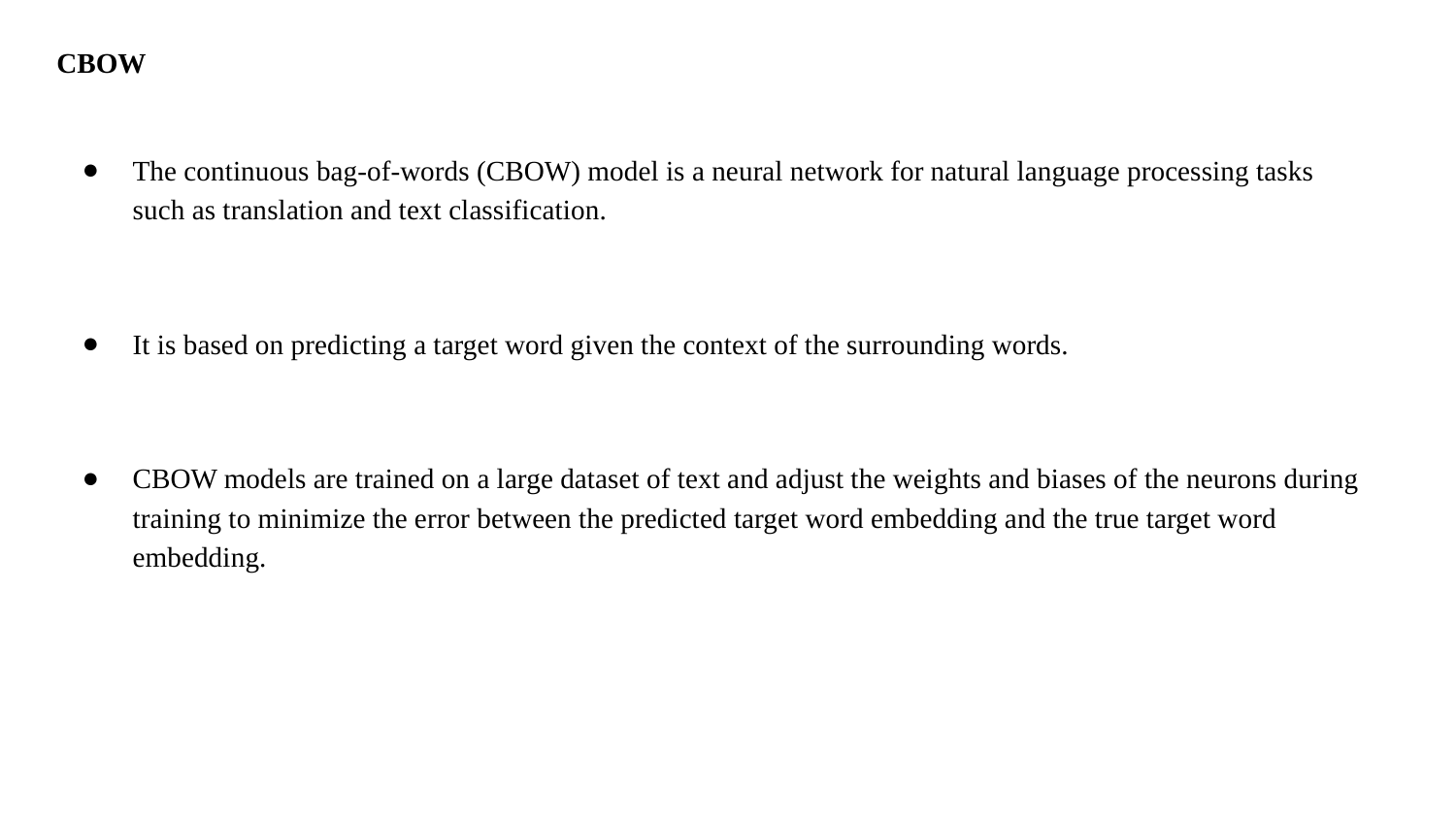

CBOW
The continuous bag-of-words (CBOW) model is a neural network for natural language processing tasks such as translation and text classification.

It is based on predicting a target word given the context of the surrounding words.

CBOW models are trained on a large dataset of text and adjust the weights and biases of the neurons during training to minimize the error between the predicted target word embedding and the true target word embedding.